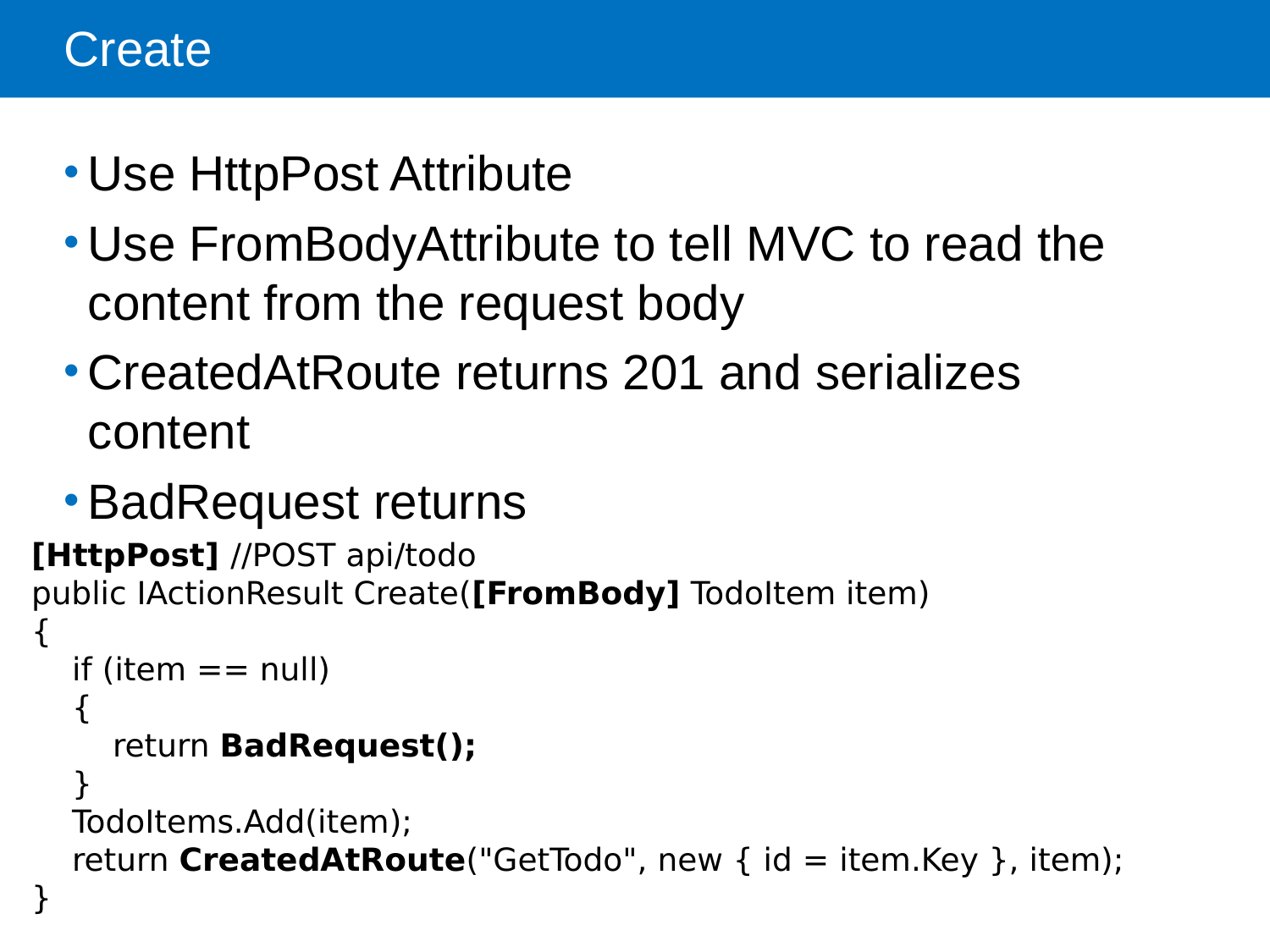

# Create
Use HttpPost Attribute
Use FromBodyAttribute to tell MVC to read the content from the request body
CreatedAtRoute returns 201 and serializes content
BadRequest returns
[HttpPost] //POST api/todo
public IActionResult Create([FromBody] TodoItem item)
{
    if (item == null)
    {
        return BadRequest();
    }
    TodoItems.Add(item);
    return CreatedAtRoute("GetTodo", new { id = item.Key }, item);
}